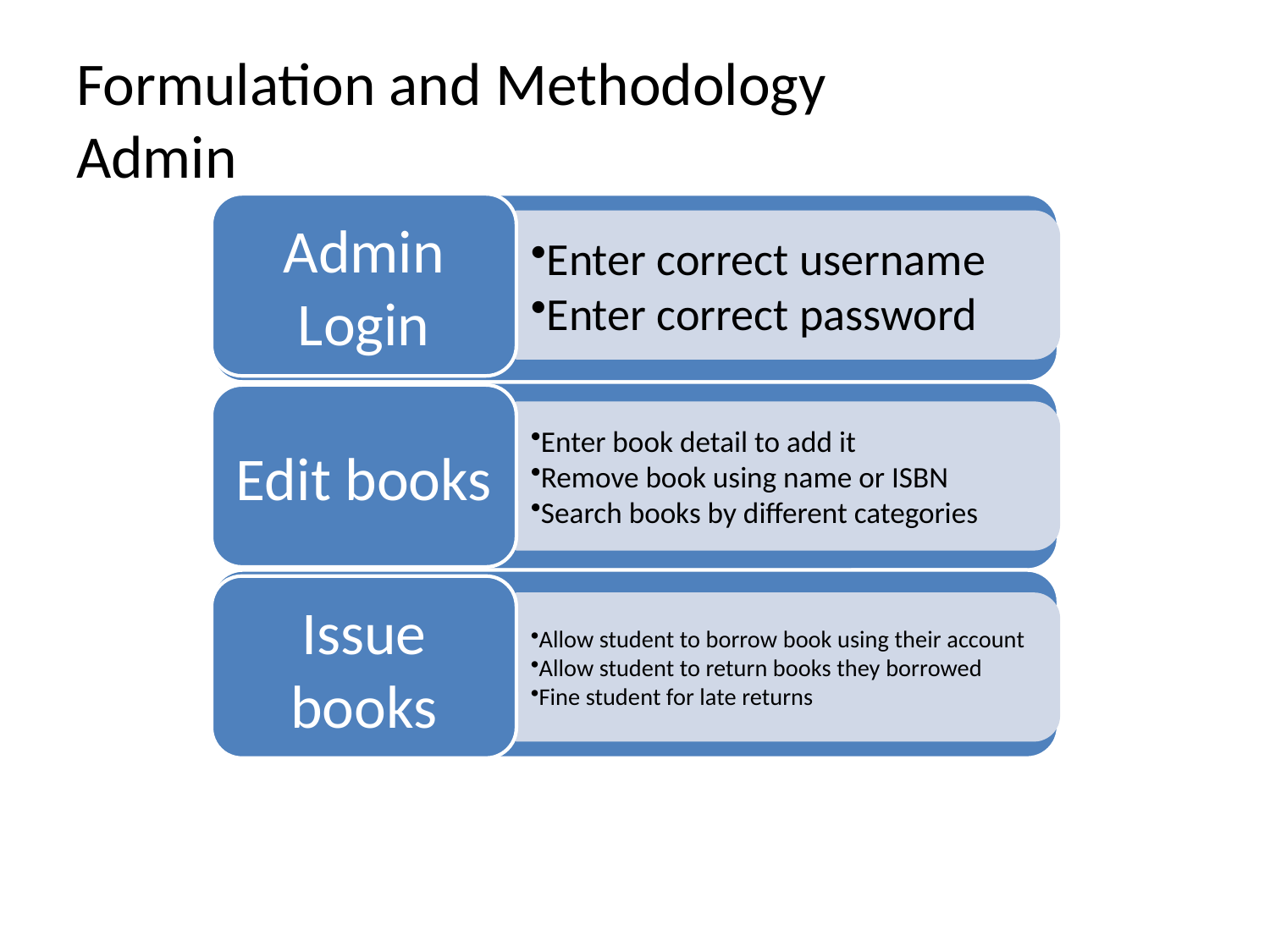

# Formulation and Methodology Admin
A
Admin Login
Enter correct username
Enter correct password
Edit books
Enter book detail to add it
Remove book using name or ISBN
Issue books
Allow student to borrow book using their account
Allow student to return books they borrowed
Fine student for late returns
Search books by different categories